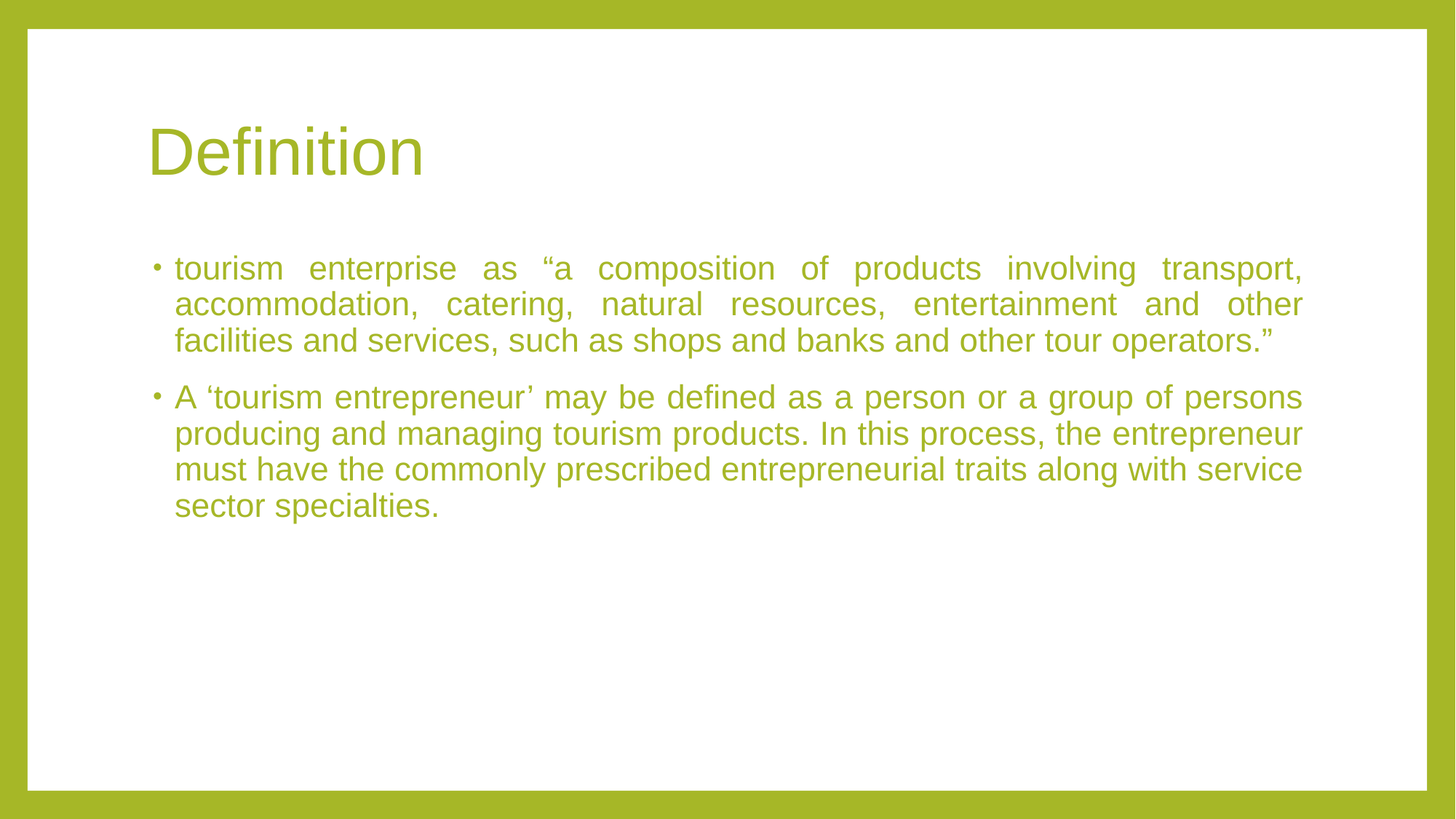

# Definition
tourism enterprise as “a composition of products involving transport, accommodation, catering, natural resources, entertainment and other facilities and services, such as shops and banks and other tour operators.”
A ‘tourism entrepreneur’ may be defined as a person or a group of persons producing and managing tourism products. In this process, the entrepreneur must have the commonly prescribed entrepreneurial traits along with service sector specialties.